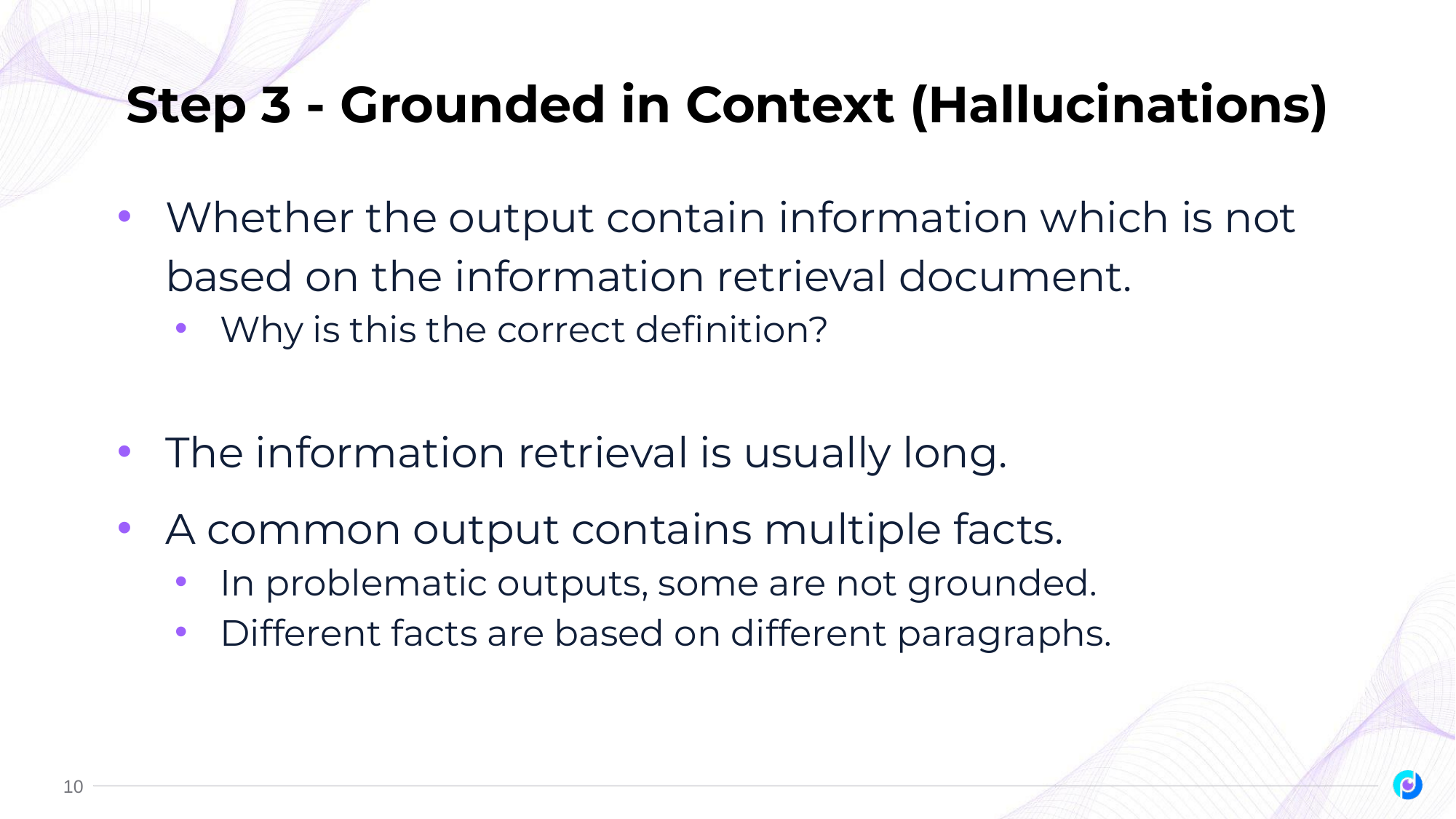

# Step 3 - Grounded in Context (Hallucinations)
Whether the output contain information which is not based on the information retrieval document.
Why is this the correct definition?
The information retrieval is usually long.
A common output contains multiple facts.
In problematic outputs, some are not grounded.
Different facts are based on different paragraphs.
10